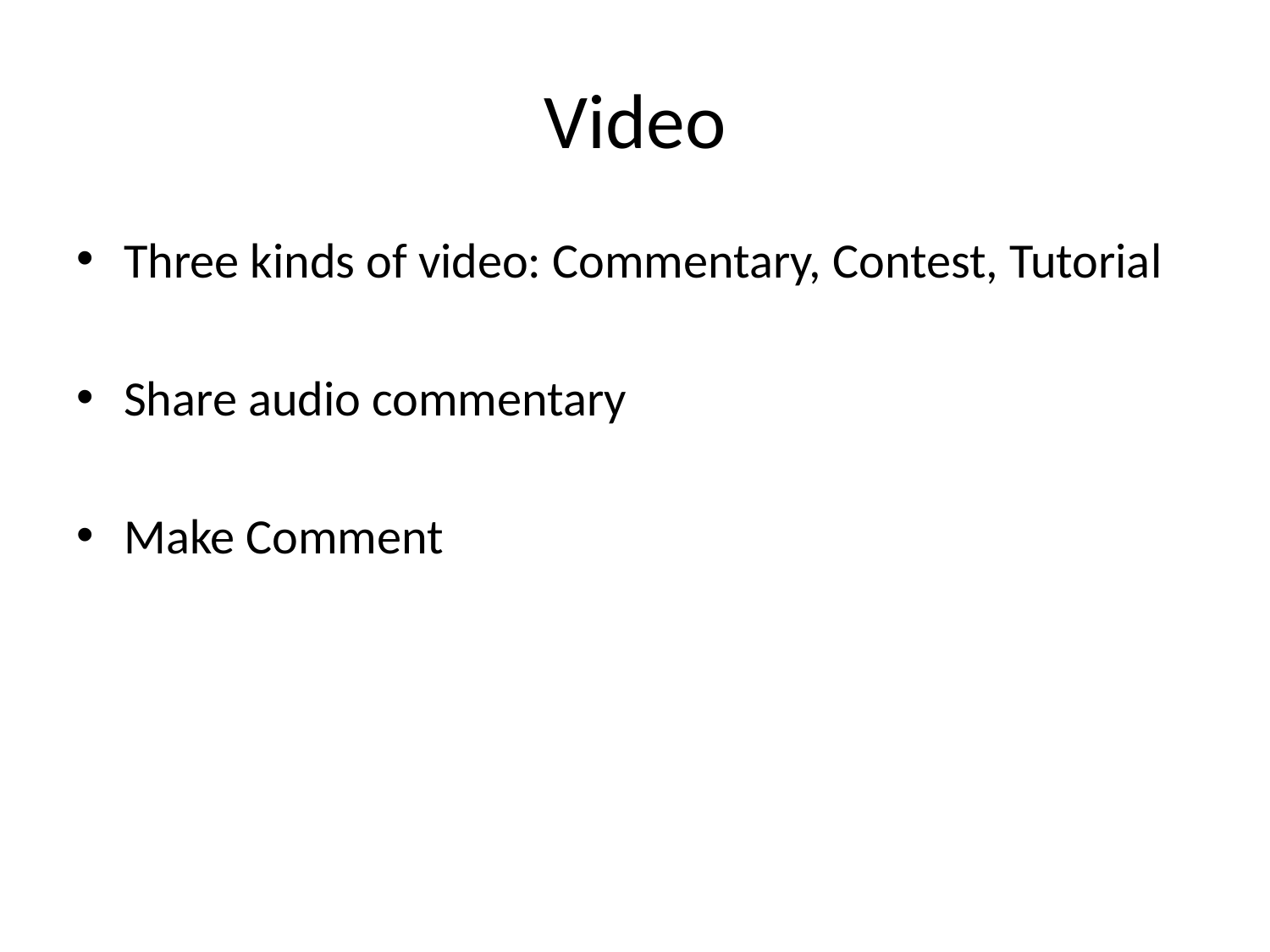

# Video
Three kinds of video: Commentary, Contest, Tutorial

Share audio commentary

Make Comment